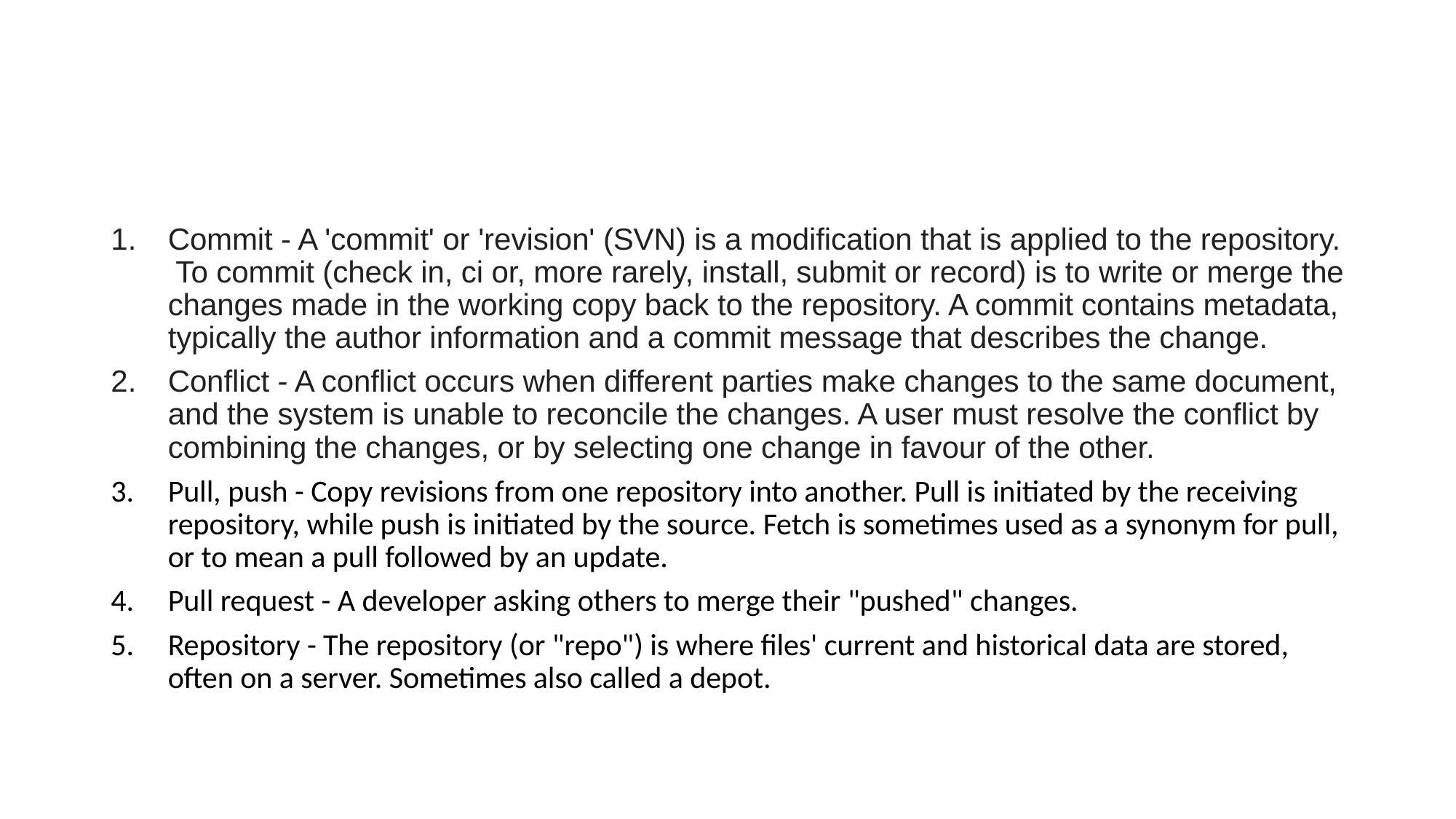

#
Commit - A 'commit' or 'revision' (SVN) is a modification that is applied to the repository.  To commit (check in, ci or, more rarely, install, submit or record) is to write or merge the changes made in the working copy back to the repository. A commit contains metadata, typically the author information and a commit message that describes the change.
Conflict - A conflict occurs when different parties make changes to the same document, and the system is unable to reconcile the changes. A user must resolve the conflict by combining the changes, or by selecting one change in favour of the other.
Pull, push - Copy revisions from one repository into another. Pull is initiated by the receiving repository, while push is initiated by the source. Fetch is sometimes used as a synonym for pull, or to mean a pull followed by an update.
Pull request - A developer asking others to merge their "pushed" changes.
Repository - The repository (or "repo") is where files' current and historical data are stored, often on a server. Sometimes also called a depot.